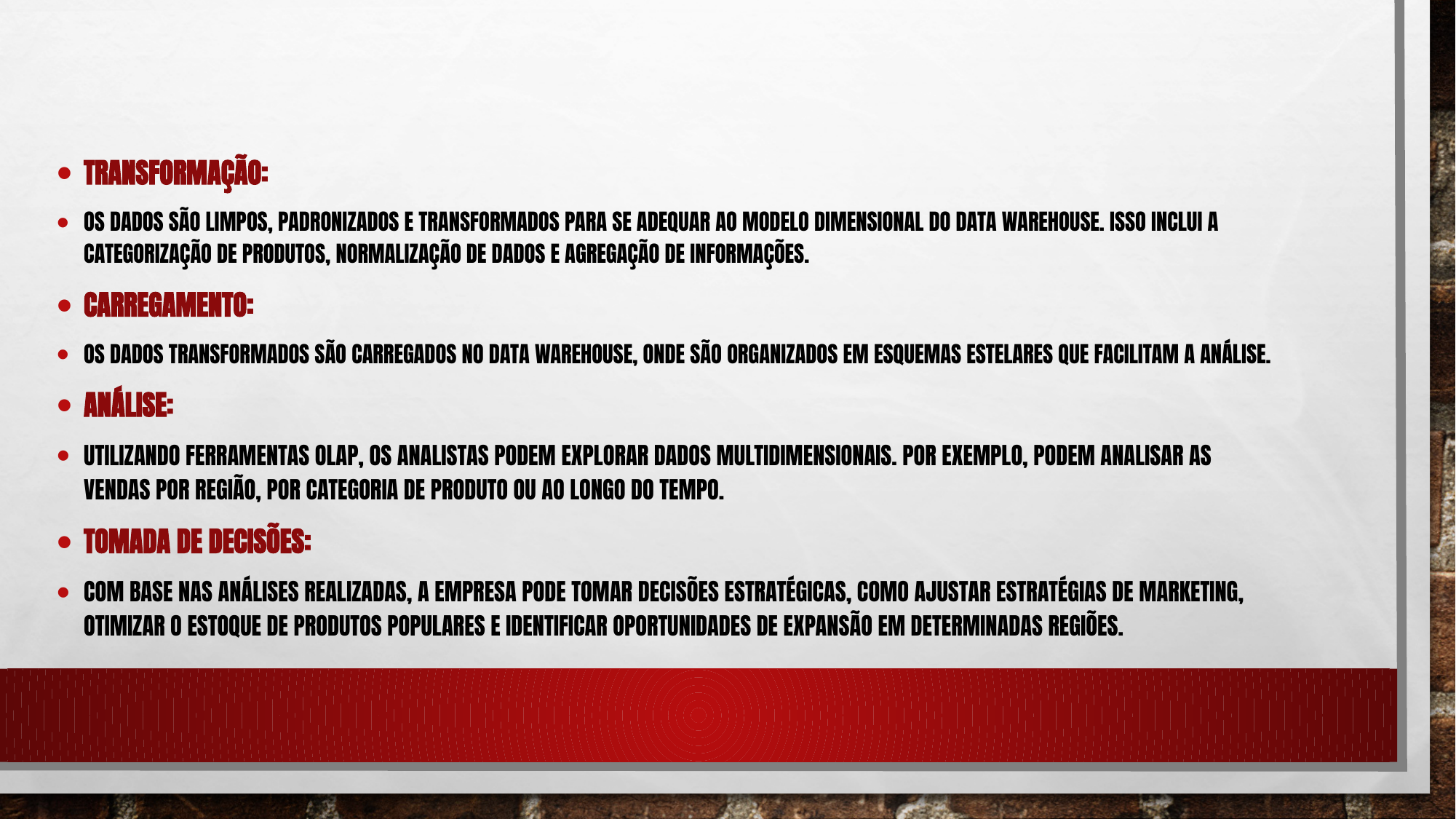

Transformação:
Os dados são limpos, padronizados e transformados para se adequar ao modelo dimensional do Data Warehouse. Isso inclui a categorização de produtos, normalização de dados e agregação de informações.
Carregamento:
Os dados transformados são carregados no Data Warehouse, onde são organizados em esquemas estelares que facilitam a análise.
Análise:
Utilizando ferramentas OLAP, os analistas podem explorar dados multidimensionais. Por exemplo, podem analisar as vendas por região, por categoria de produto ou ao longo do tempo.
Tomada de Decisões:
Com base nas análises realizadas, a empresa pode tomar decisões estratégicas, como ajustar estratégias de marketing, otimizar o estoque de produtos populares e identificar oportunidades de expansão em determinadas regiões.